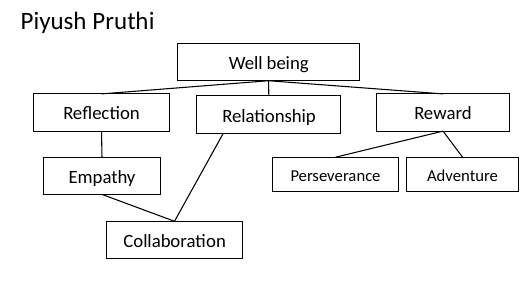

# Piyush Pruthi
Well being
Reflection
Reward
Relationship
Empathy
Perseverance
Adventure
Collaboration